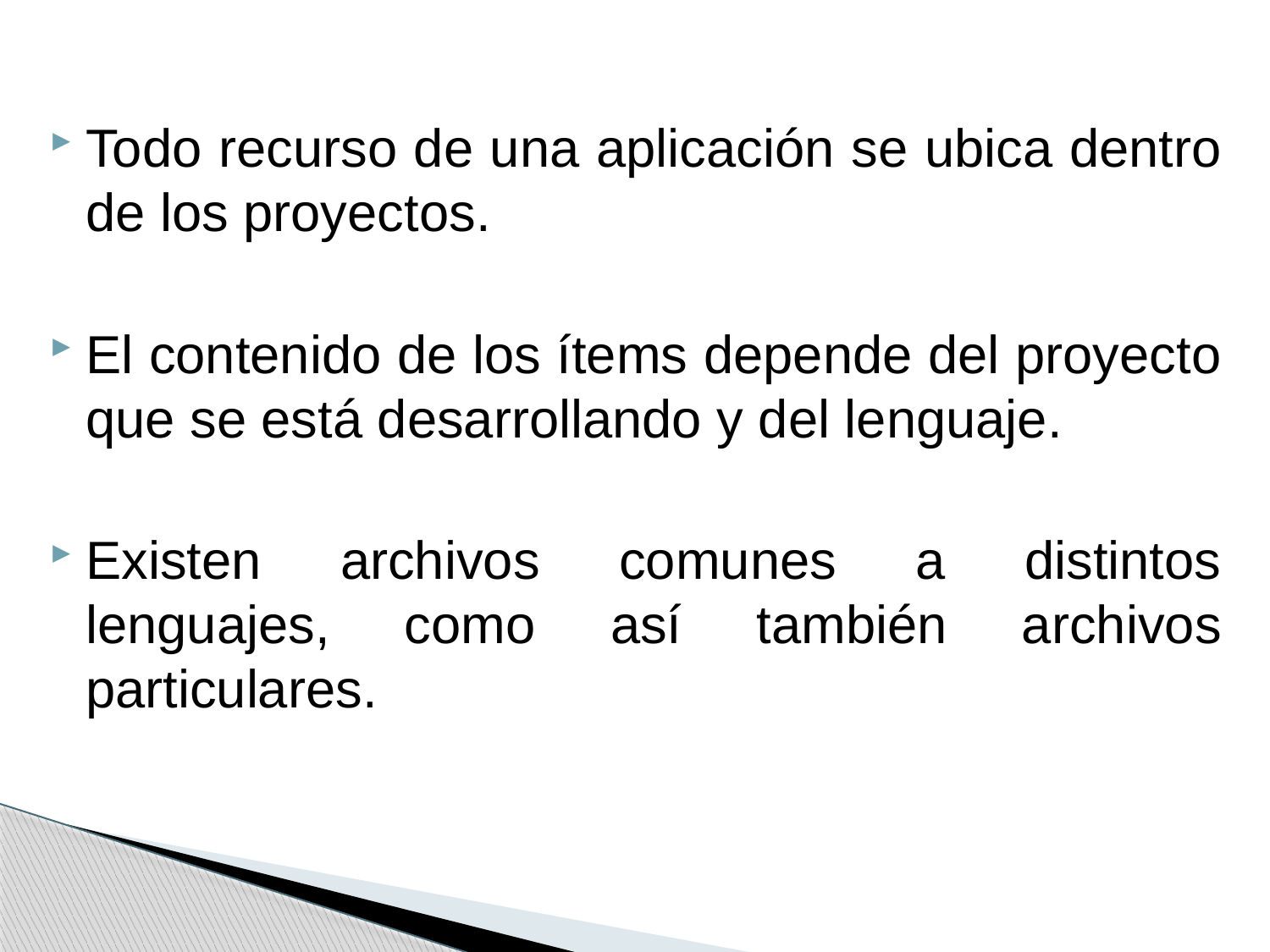

Todo recurso de una aplicación se ubica dentro de los proyectos.

El contenido de los ítems depende del proyecto que se está desarrollando y del lenguaje.

Existen archivos comunes a distintos lenguajes, como así también archivos particulares.